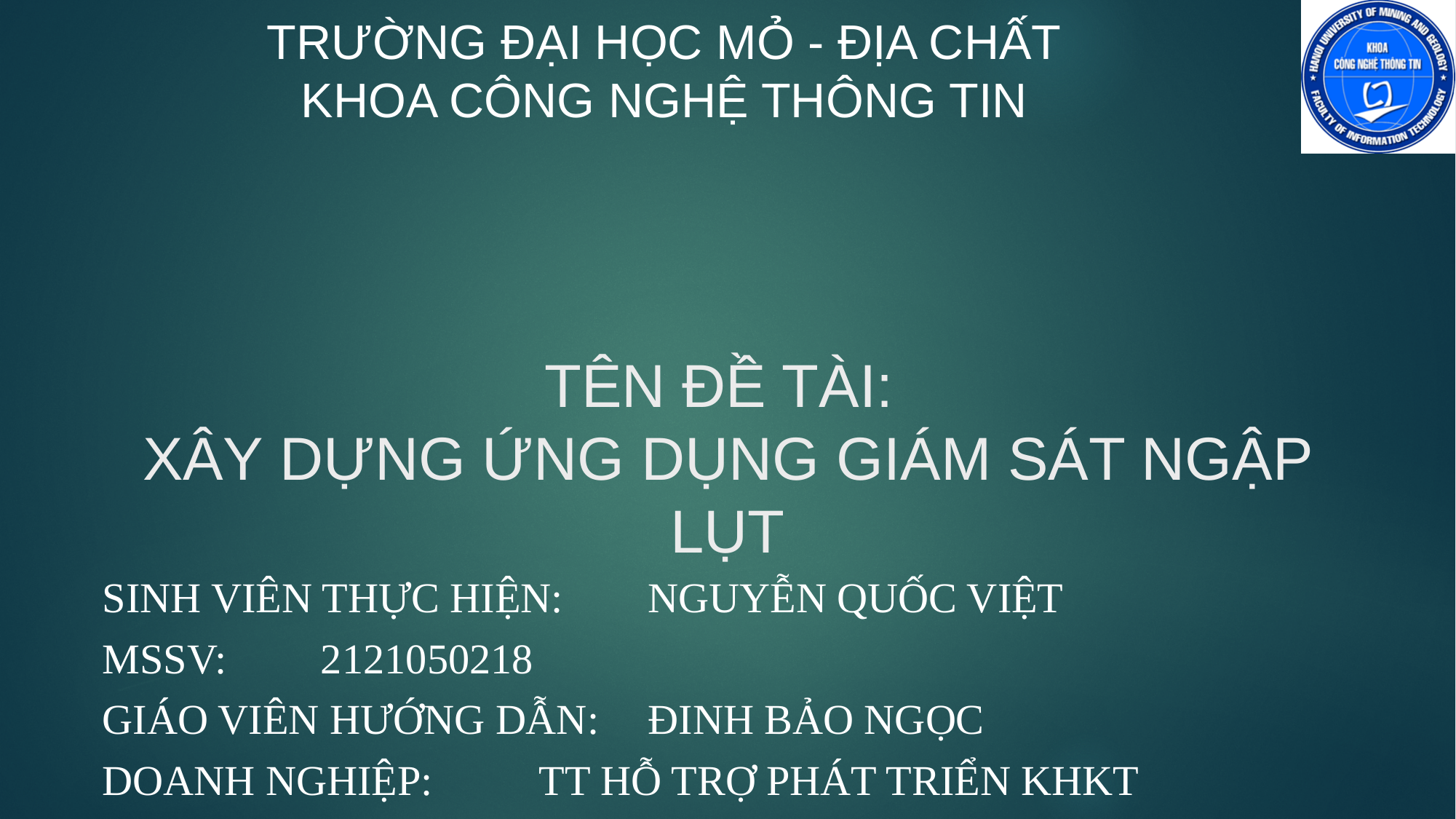

# Tên đề tài: Xây dựng ứng dụng giám sát ngập lụt
Sinh viên thực hiện: 	nguyễn Quốc việt
MSSV: 	2121050218
Giáo viên hướng dẫn:	Đinh bảo ngọc
Doanh nghiệp:	TT Hỗ Trợ phát triển khkt